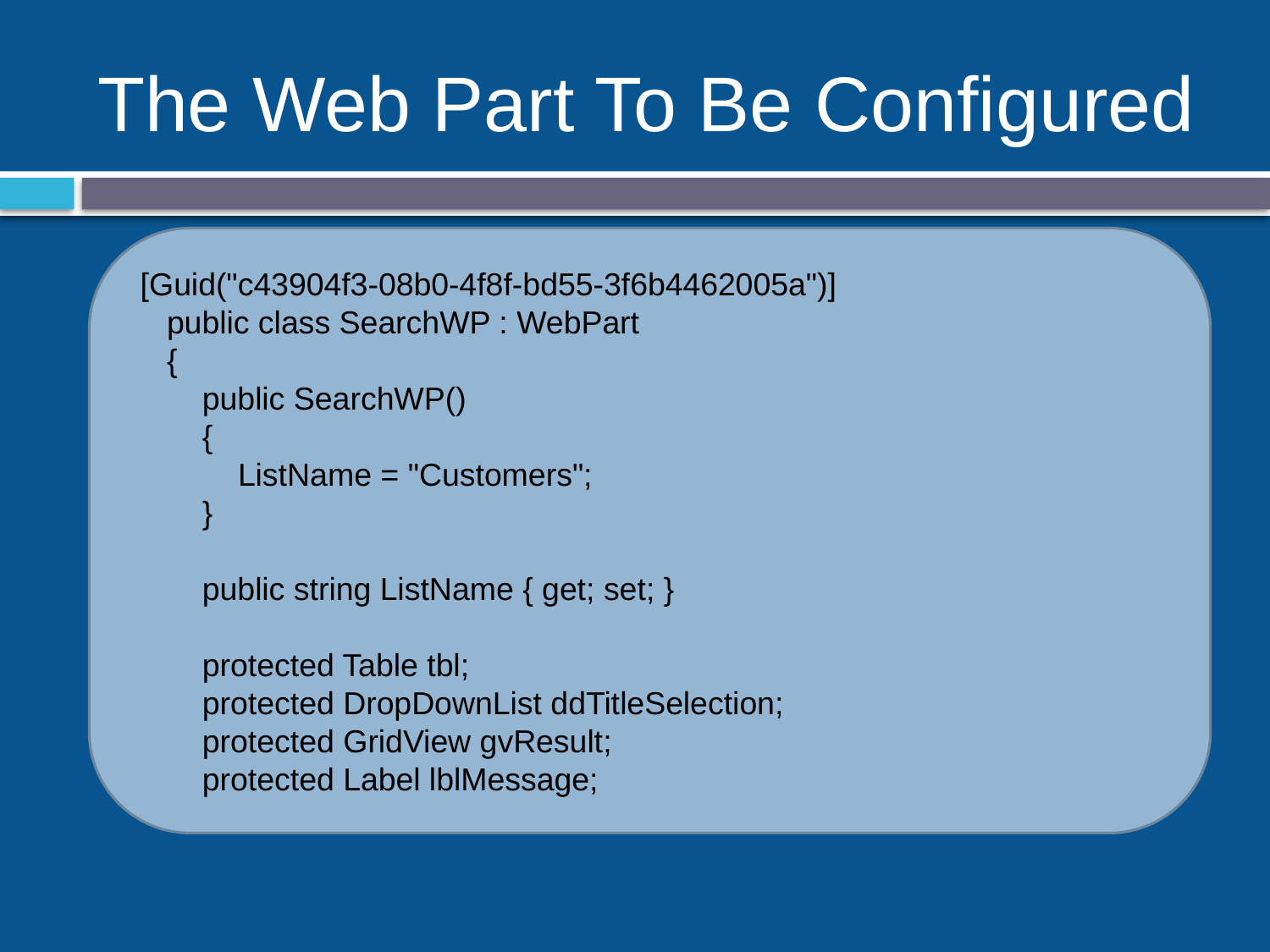

# The Web Part To Be Configured

 [Guid("c43904f3-08b0-4f8f-bd55-3f6b4462005a")]
    public class SearchWP : WebPart
    {
        public SearchWP()
        {
            ListName = "Customers";
        }

        public string ListName { get; set; }

        protected Table tbl;
        protected DropDownList ddTitleSelection;
        protected GridView gvResult;
        protected Label lblMessage;